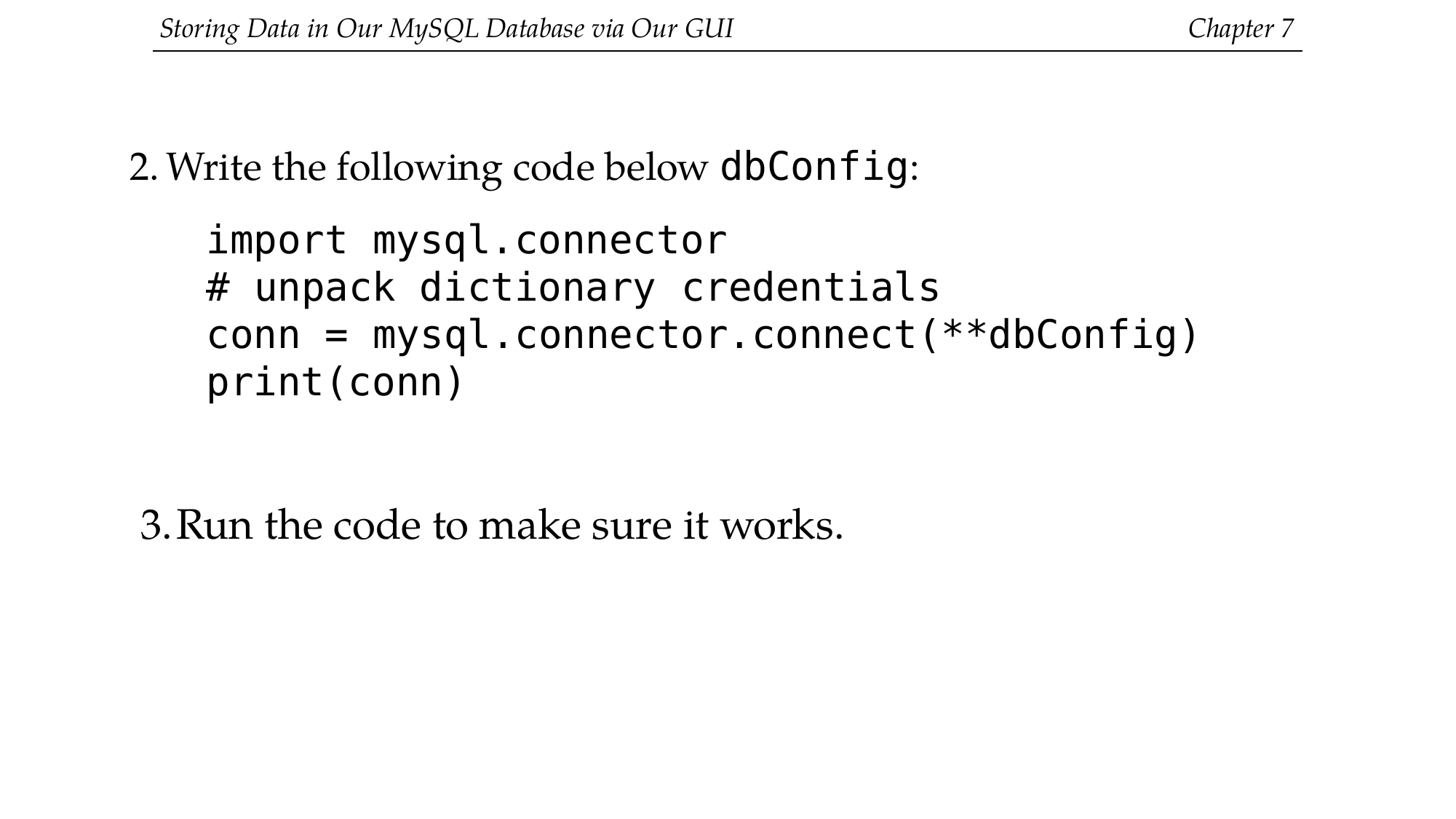

Storing Data in Our MySQL Database via Our GUI
Chapter 7

Write the following code below dbConfig:
import mysql.connector
# unpack dictionary credentials
conn = mysql.connector.connect(**dbConfig)  print(conn)
Run the code to make sure it works.